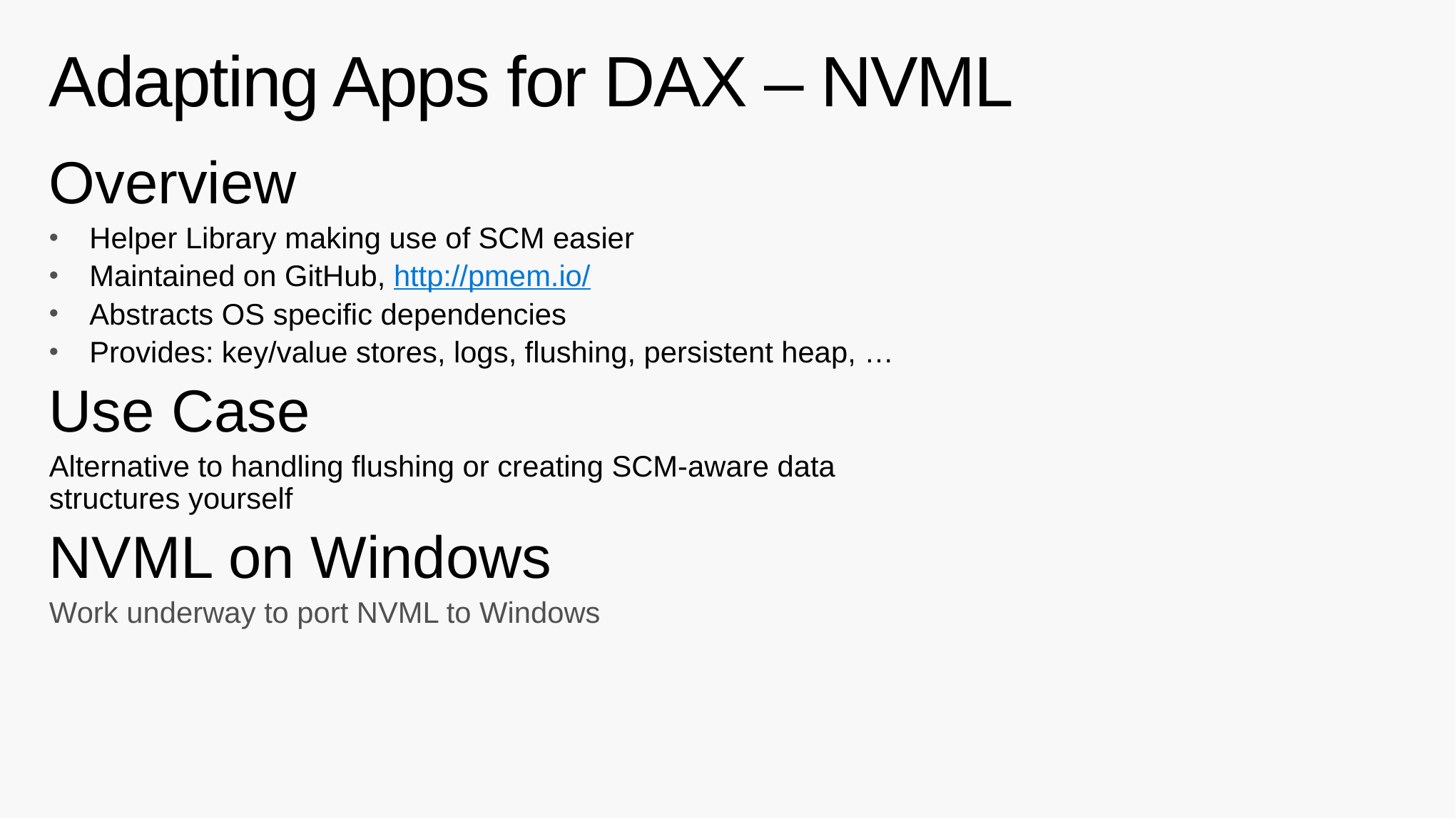

# Adapting Apps for DAX – NVML
Overview
Helper Library making use of SCM easier
Maintained on GitHub, http://pmem.io/
Abstracts OS specific dependencies
Provides: key/value stores, logs, flushing, persistent heap, …
Use Case
Alternative to handling flushing or creating SCM-aware data structures yourself
NVML on Windows
Work underway to port NVML to Windows